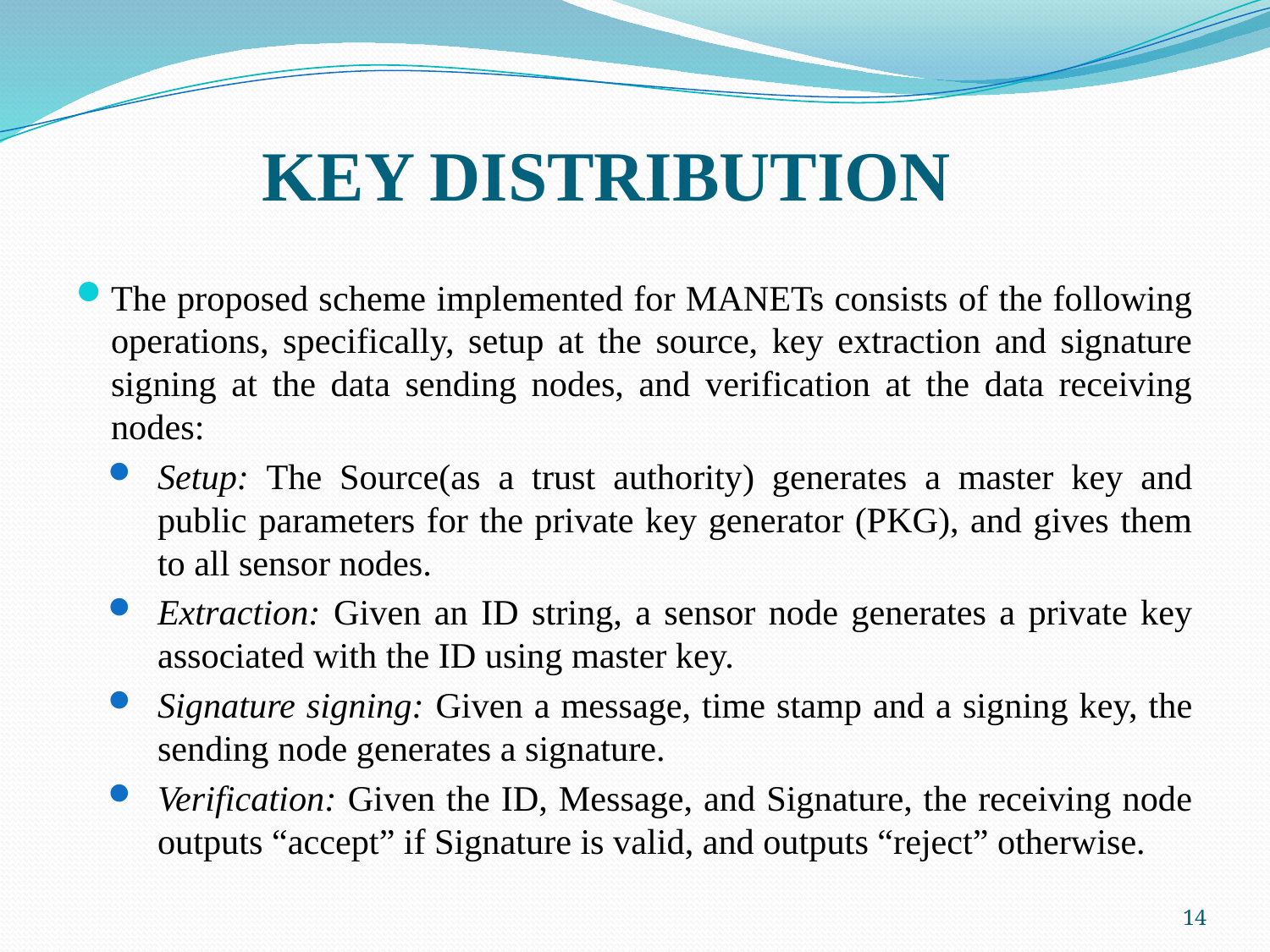

# KEY DISTRIBUTION
The proposed scheme implemented for MANETs consists of the following operations, specifically, setup at the source, key extraction and signature signing at the data sending nodes, and verification at the data receiving nodes:
Setup: The Source(as a trust authority) generates a master key and public parameters for the private key generator (PKG), and gives them to all sensor nodes.
Extraction: Given an ID string, a sensor node generates a private key associated with the ID using master key.
Signature signing: Given a message, time stamp and a signing key, the sending node generates a signature.
Verification: Given the ID, Message, and Signature, the receiving node outputs “accept” if Signature is valid, and outputs “reject” otherwise.

14